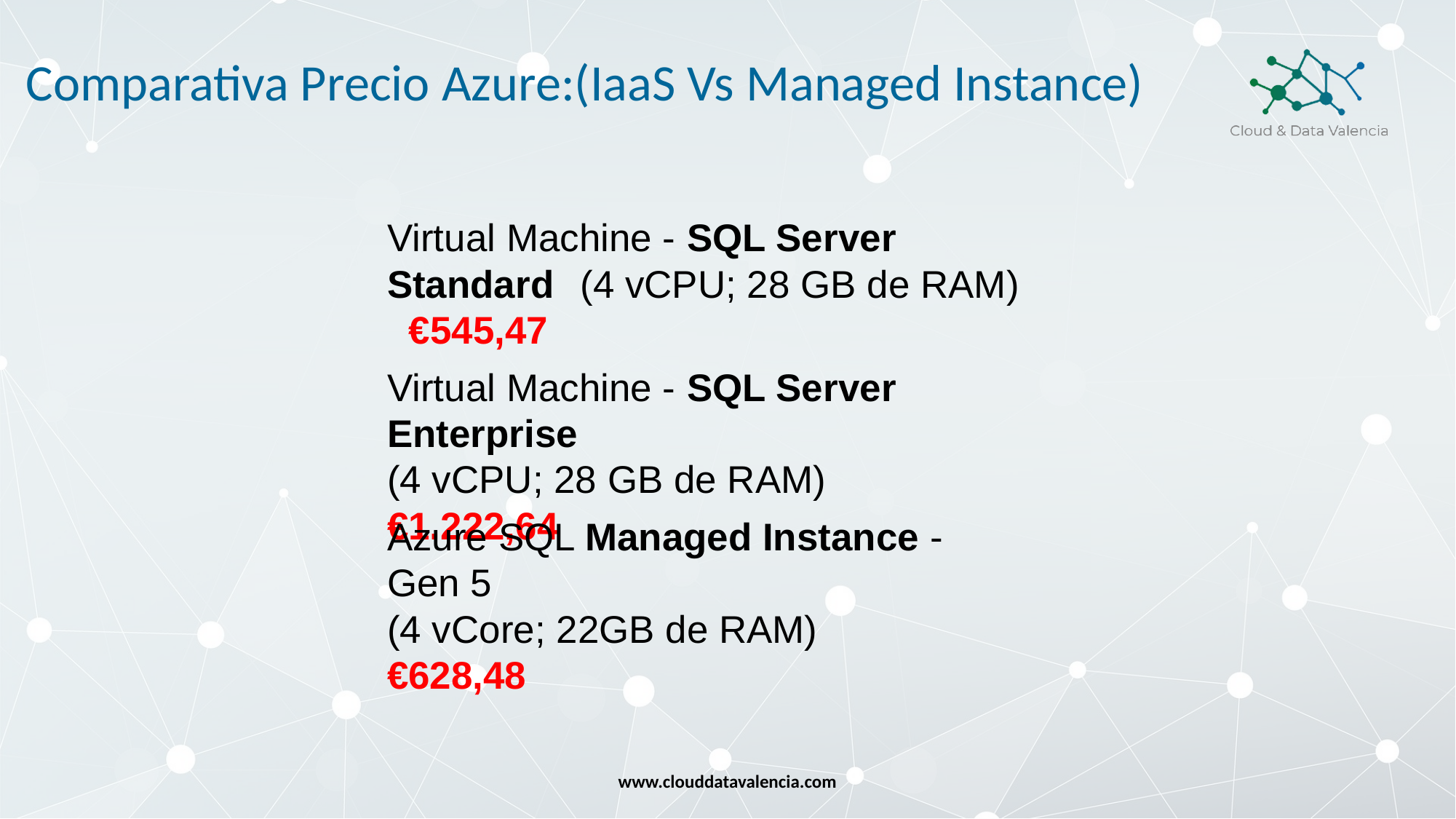

Comparativa Precio Azure:(IaaS Vs Managed Instance)
Virtual Machine - SQL Server Standard   (4 vCPU; 28 GB de RAM)       €545,47
Virtual Machine - SQL Server Enterprise
(4 vCPU; 28 GB de RAM)       €1.222,64
Azure SQL Managed Instance - Gen 5
(4 vCore; 22GB de RAM)        €628,48